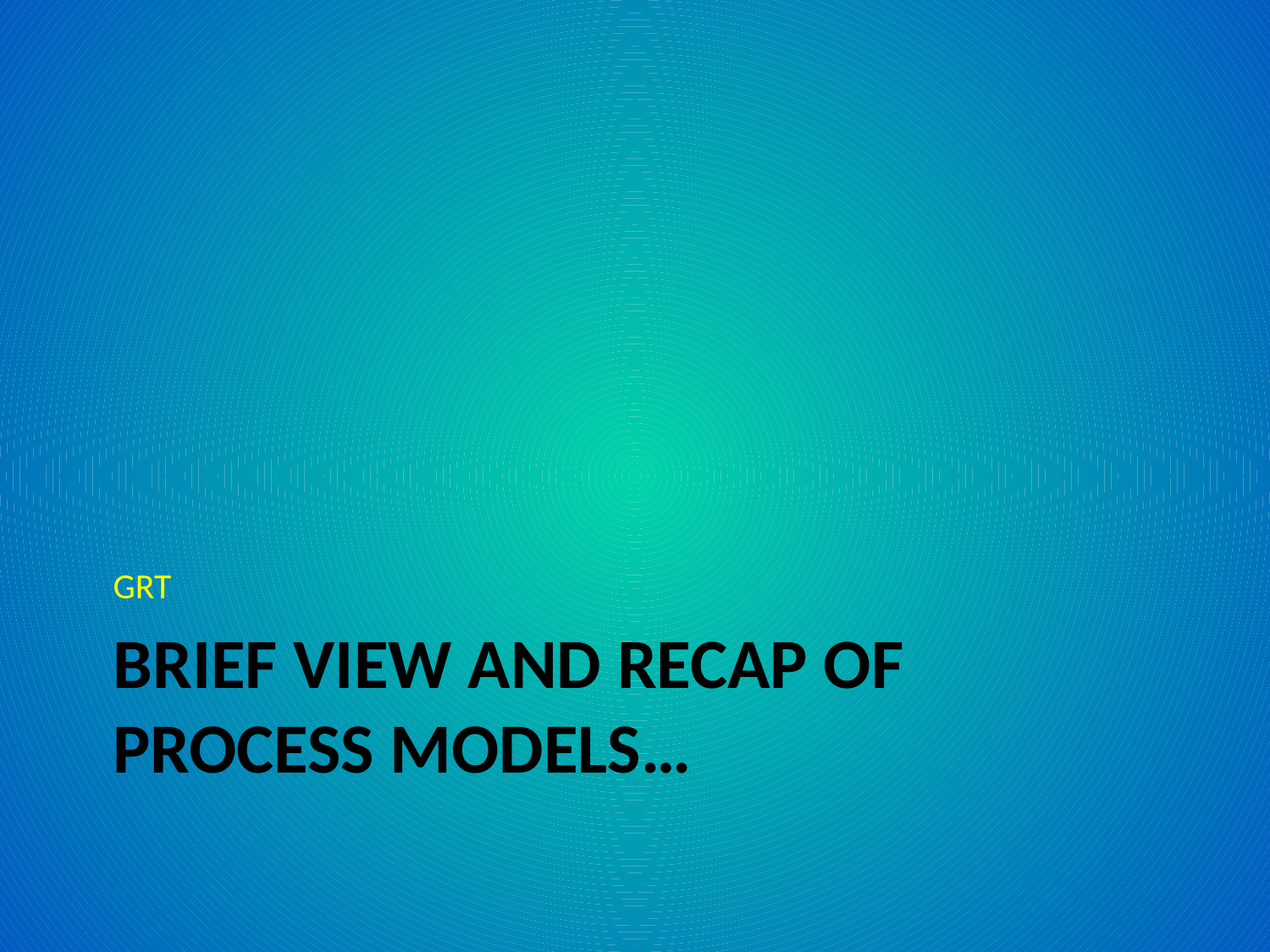

GRT
# Brief View and Recap of process models…